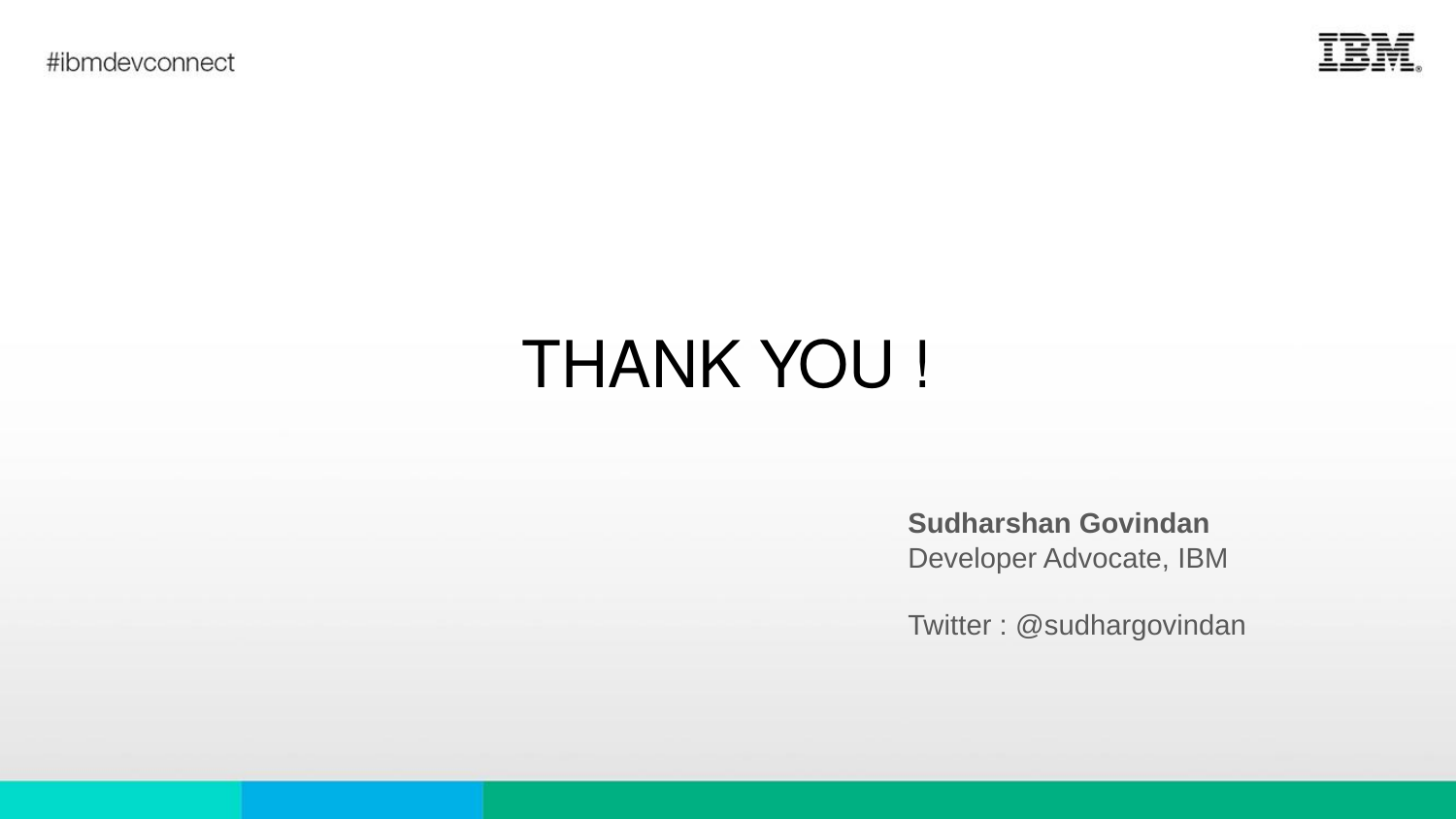

THANK YOU !
Sudharshan Govindan
Developer Advocate, IBM

Twitter : @sudhargovindan